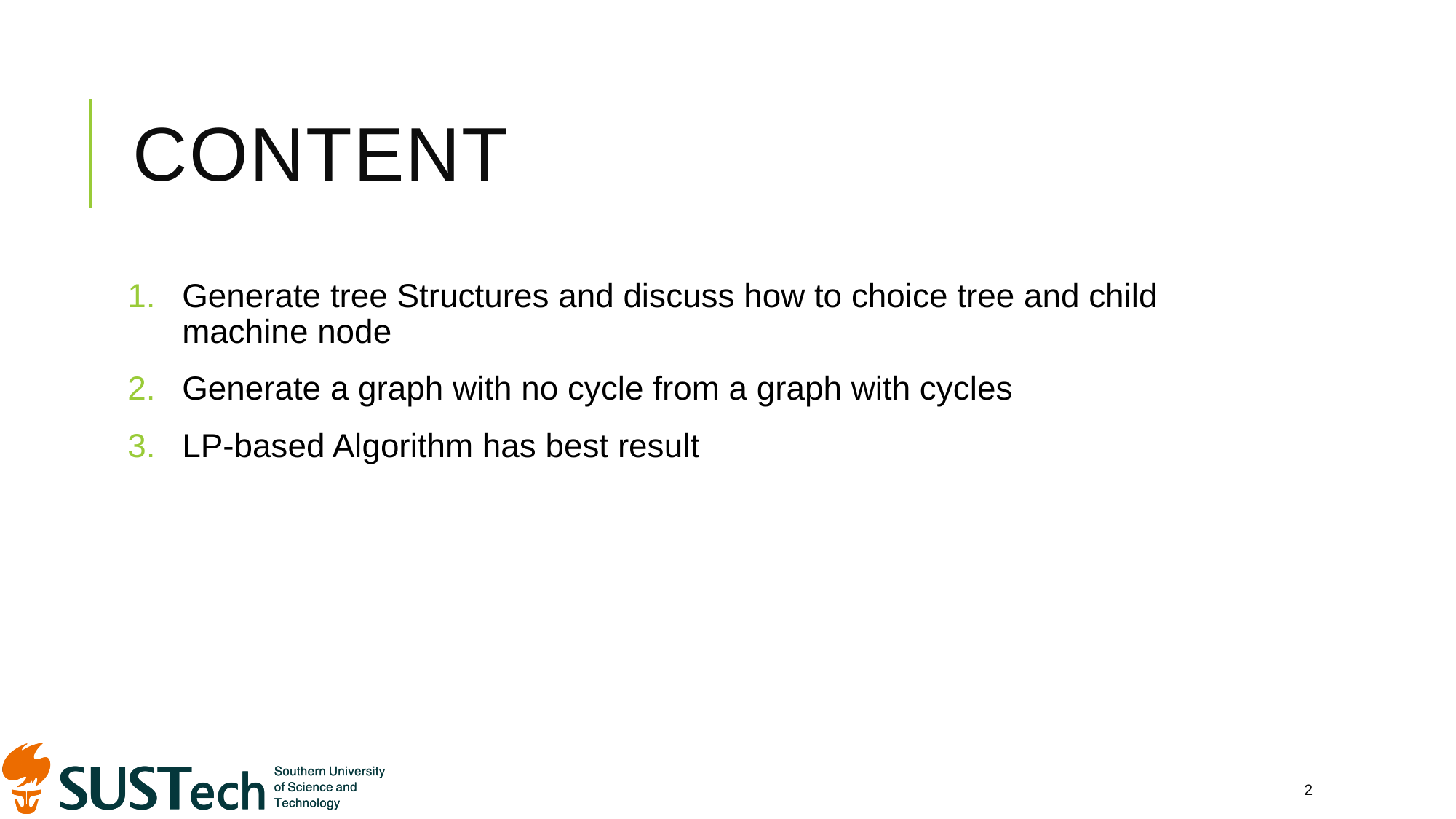

# Content
Generate tree Structures and discuss how to choice tree and child machine node
Generate a graph with no cycle from a graph with cycles
LP-based Algorithm has best result
2